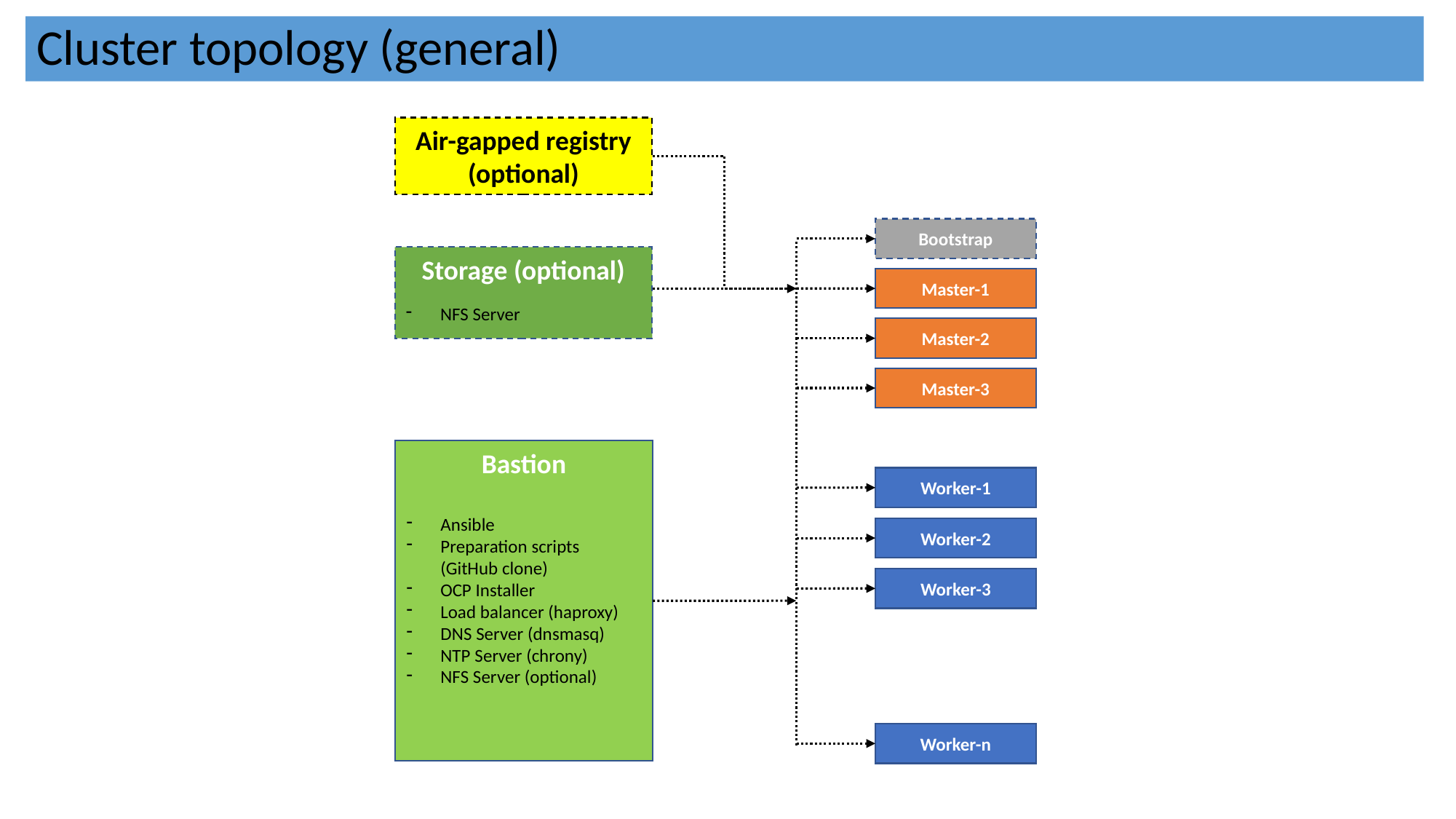

# Cluster topology (general)
Air-gapped registry (optional)
Bootstrap
Storage (optional)
Master-1
NFS Server
Master-2
Master-3
Bastion
Worker-1
Ansible
Preparation scripts
(GitHub clone)
OCP Installer
Load balancer (haproxy)
DNS Server (dnsmasq)
NTP Server (chrony)
NFS Server (optional)
Worker-2
Worker-3
Worker-n